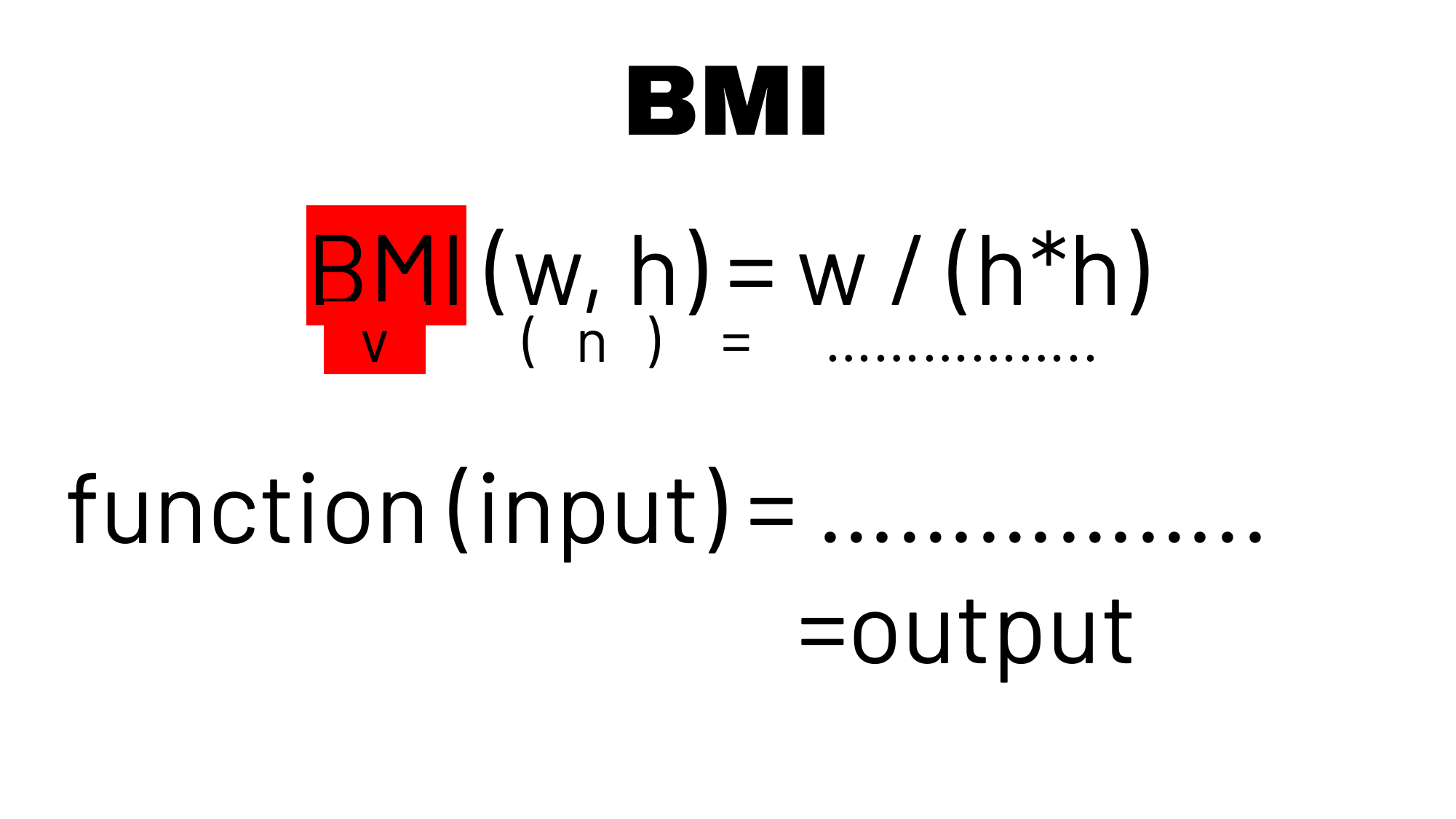

BMI
BMI (w, h) = w / (h*h)
   v           (   n   )     =      ……………..
function (input) = ……………..
                        =output